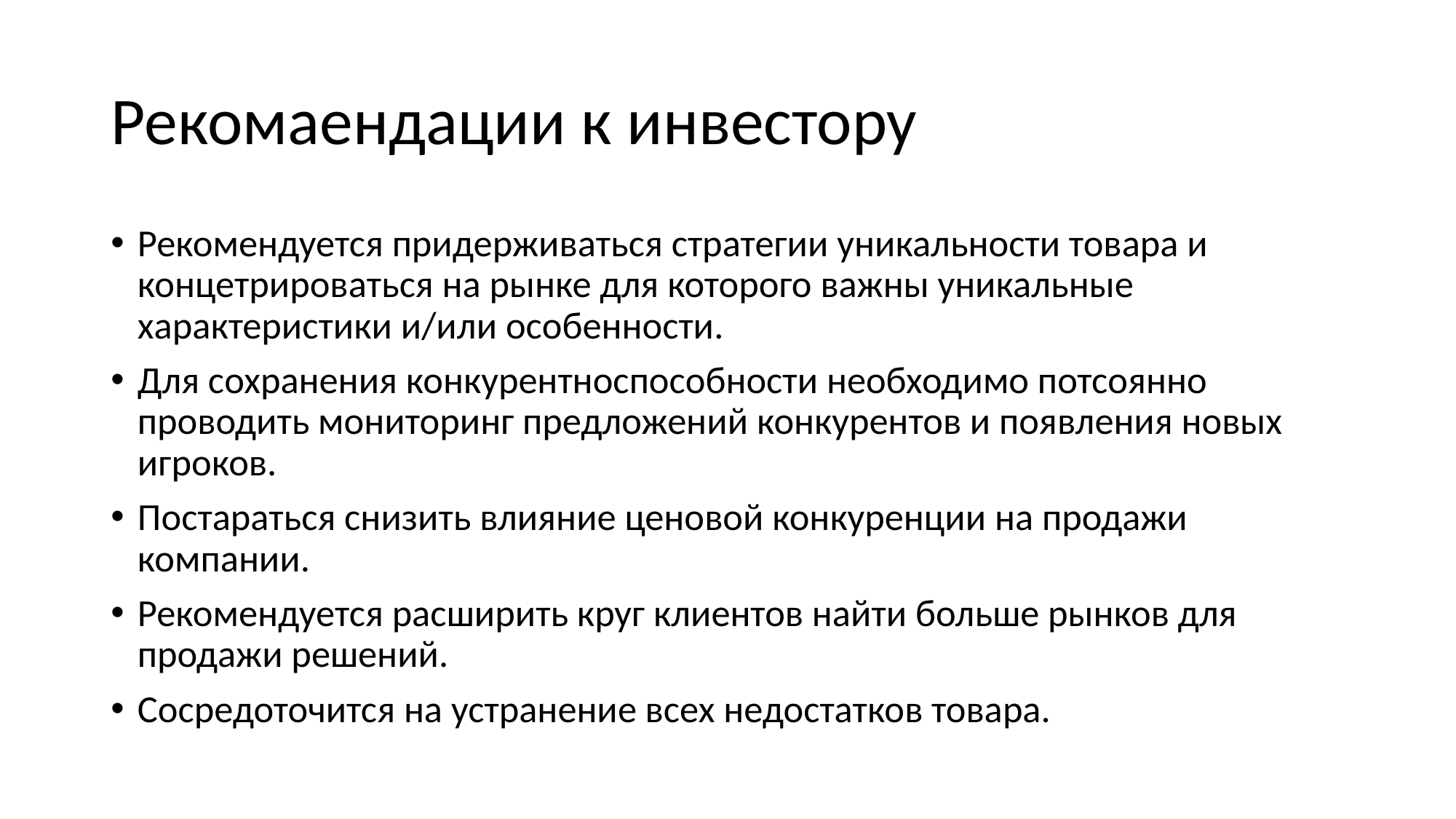

# Рекомаендации к инвестору
Рекомендуется придерживаться стратегии уникальности товара и концетрироваться на рынке для которого важны уникальные характеристики и/или особенности.
Для сохранения конкурентноспособности необходимо потсоянно проводить мониторинг предложений конкурентов и появления новых игроков.
Постараться снизить влияние ценовой конкуренции на продажи компании.
Рекомендуется расширить круг клиентов найти больше рынков для продажи решений.
Сосредоточится на устранение всех недостатков товара.